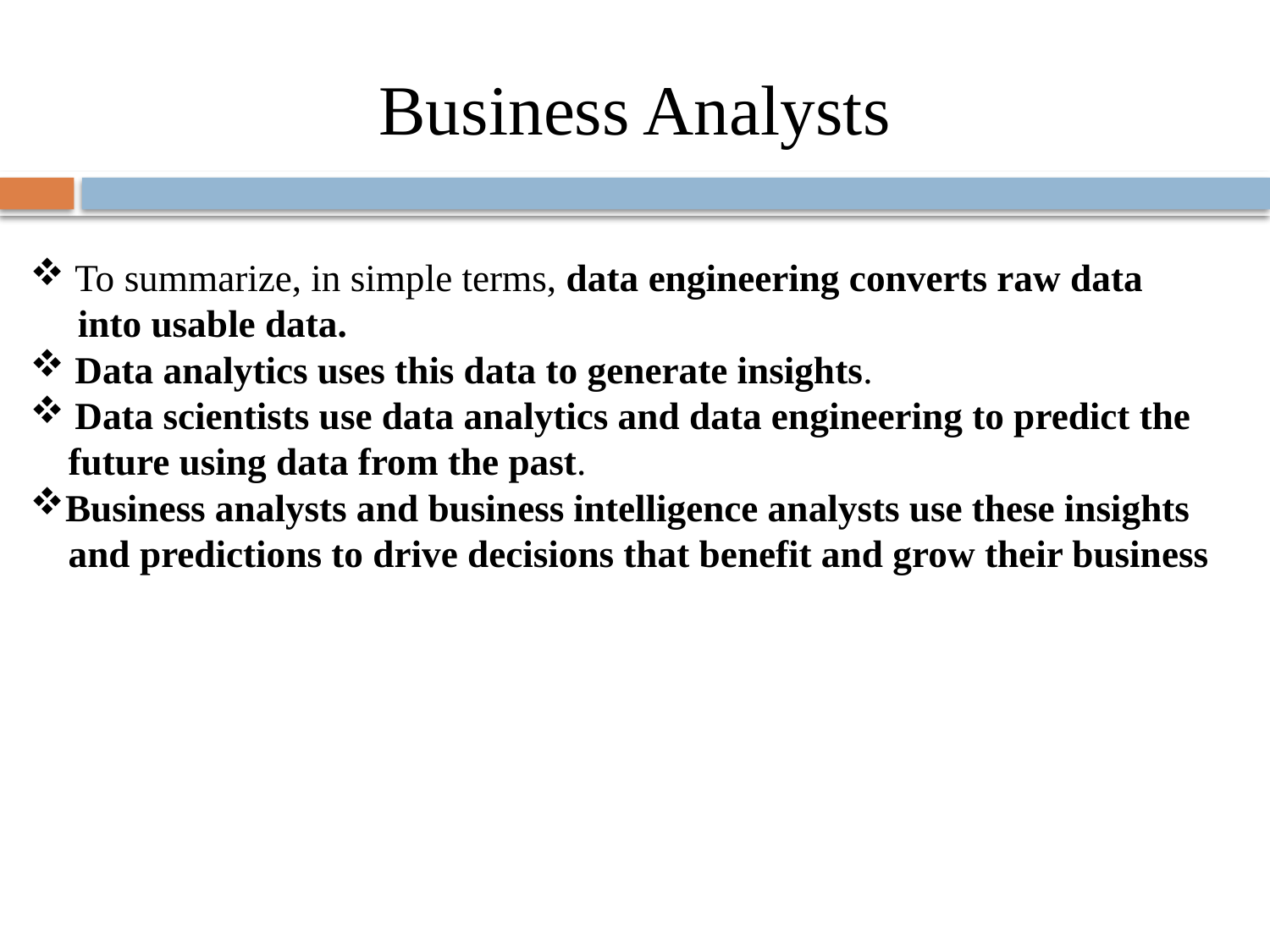

Business Analysts

 To summarize, in simple terms, data engineering converts raw data
     into usable data.
 Data analytics uses this data to generate insights.
 Data scientists use data analytics and data engineering to predict the
    future using data from the past.
Business analysts and business intelligence analysts use these insights
    and predictions to drive decisions that benefit and grow their business